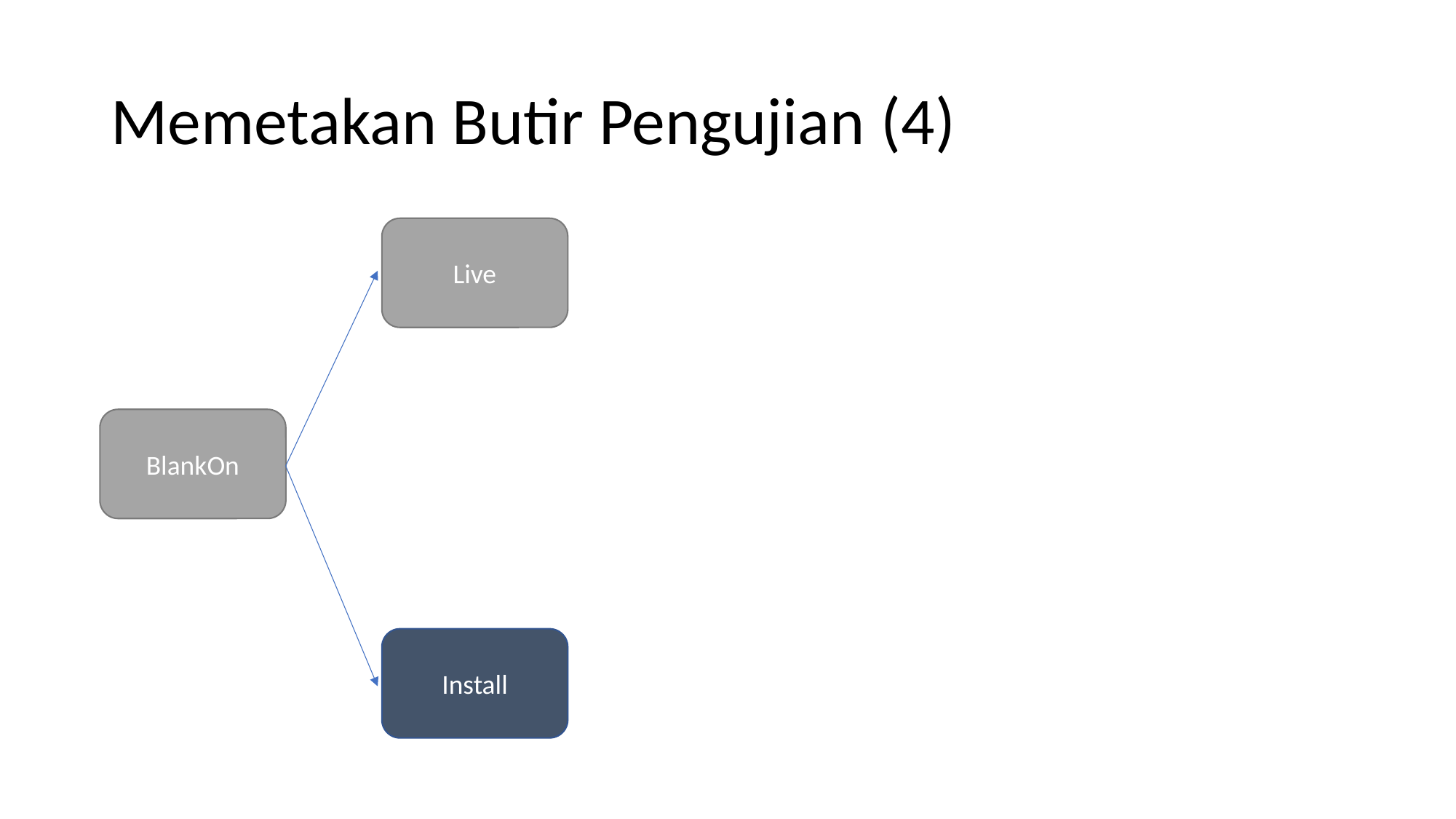

# Memetakan Butir Pengujian (4)
Live
BlankOn
Install